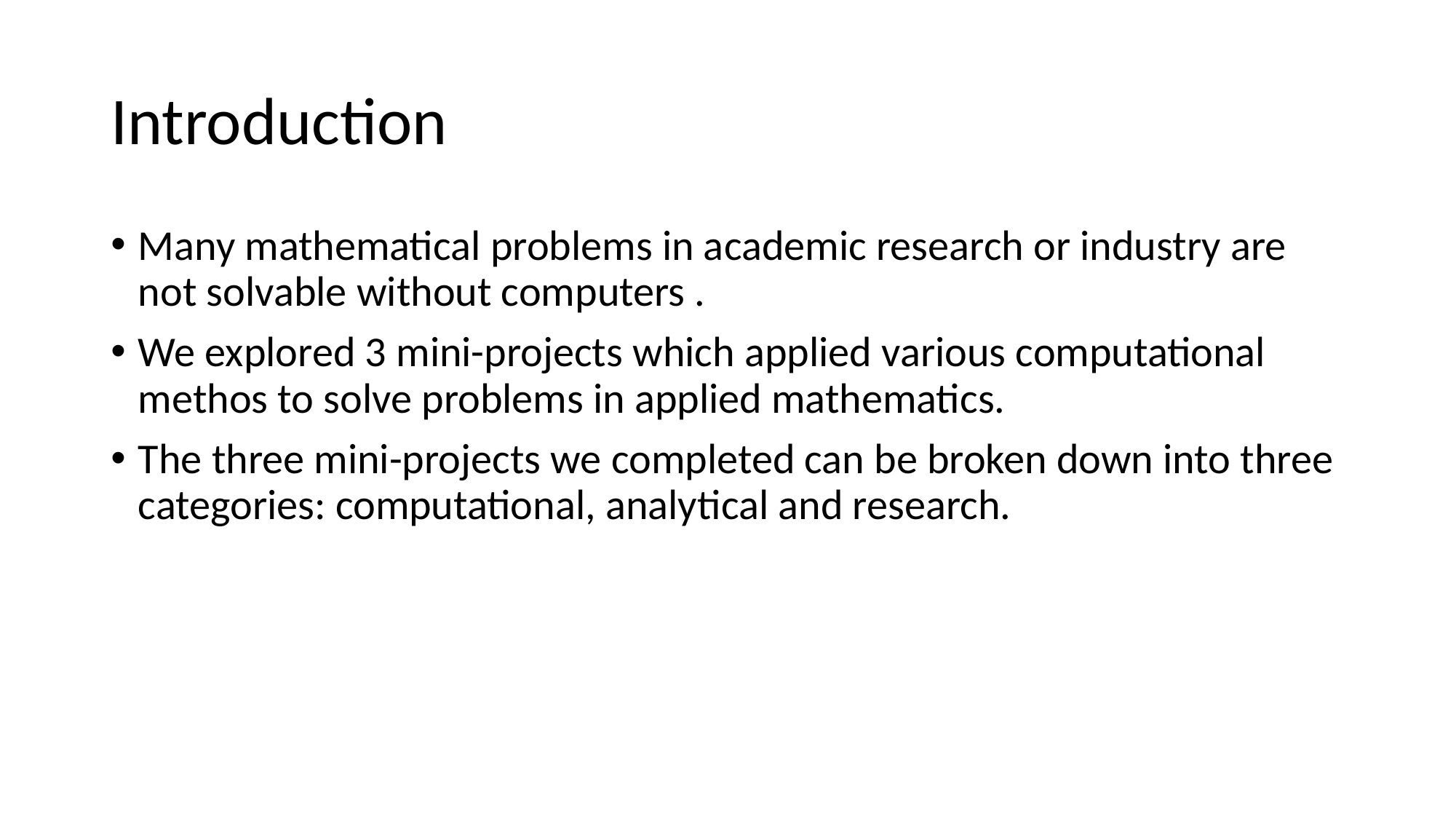

# Introduction
Many mathematical problems in academic research or industry are not solvable without computers .
We explored 3 mini-projects which applied various computational methos to solve problems in applied mathematics.
The three mini-projects we completed can be broken down into three categories: computational, analytical and research.